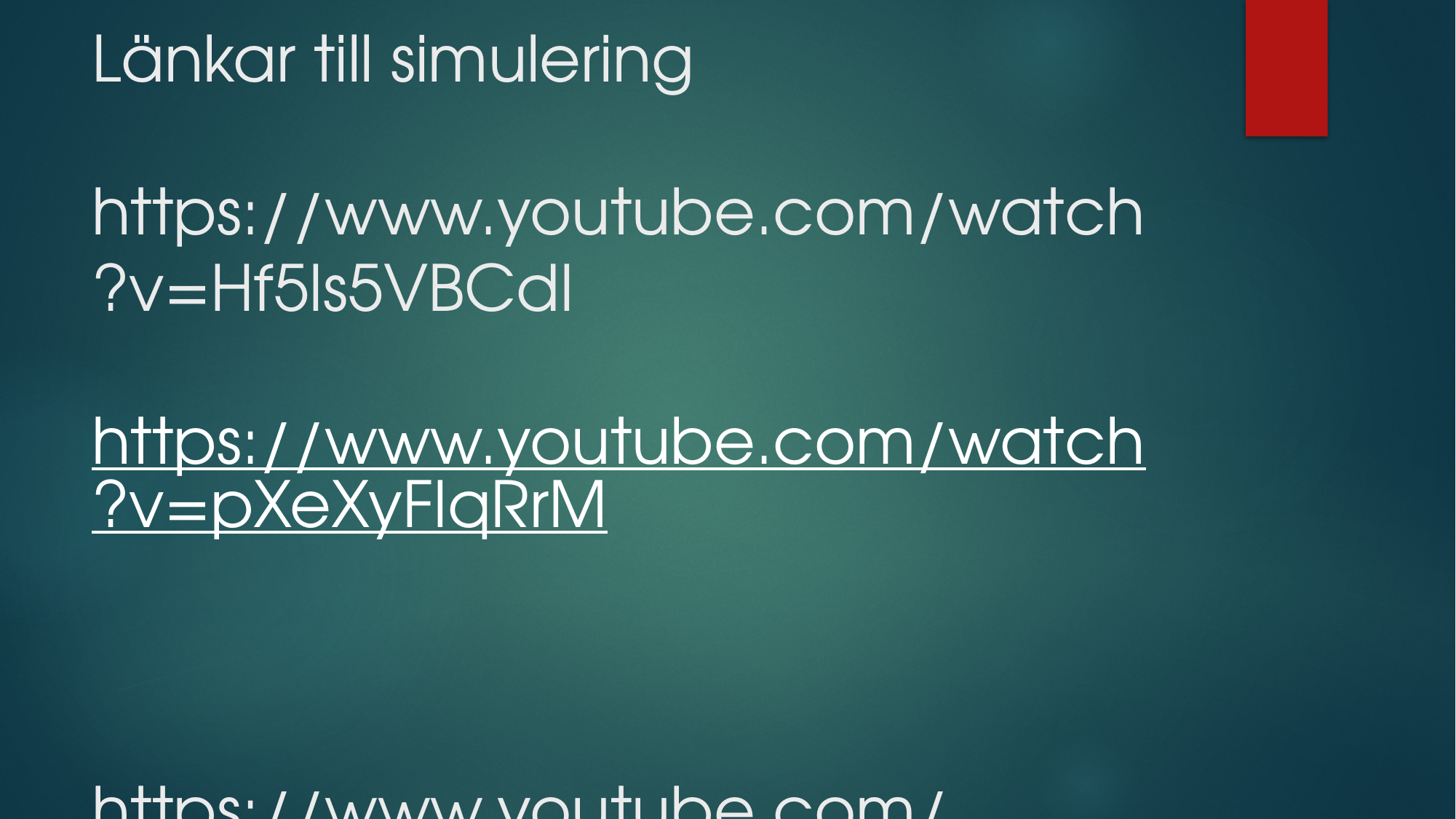

# Länkar till simulering https://www.youtube.com/watch?v=Hf5Is5VBCdI https://www.youtube.com/watch?v=pXeXyFIqRrM https://www.youtube.com/watch?v=TuUgFnW_lwU